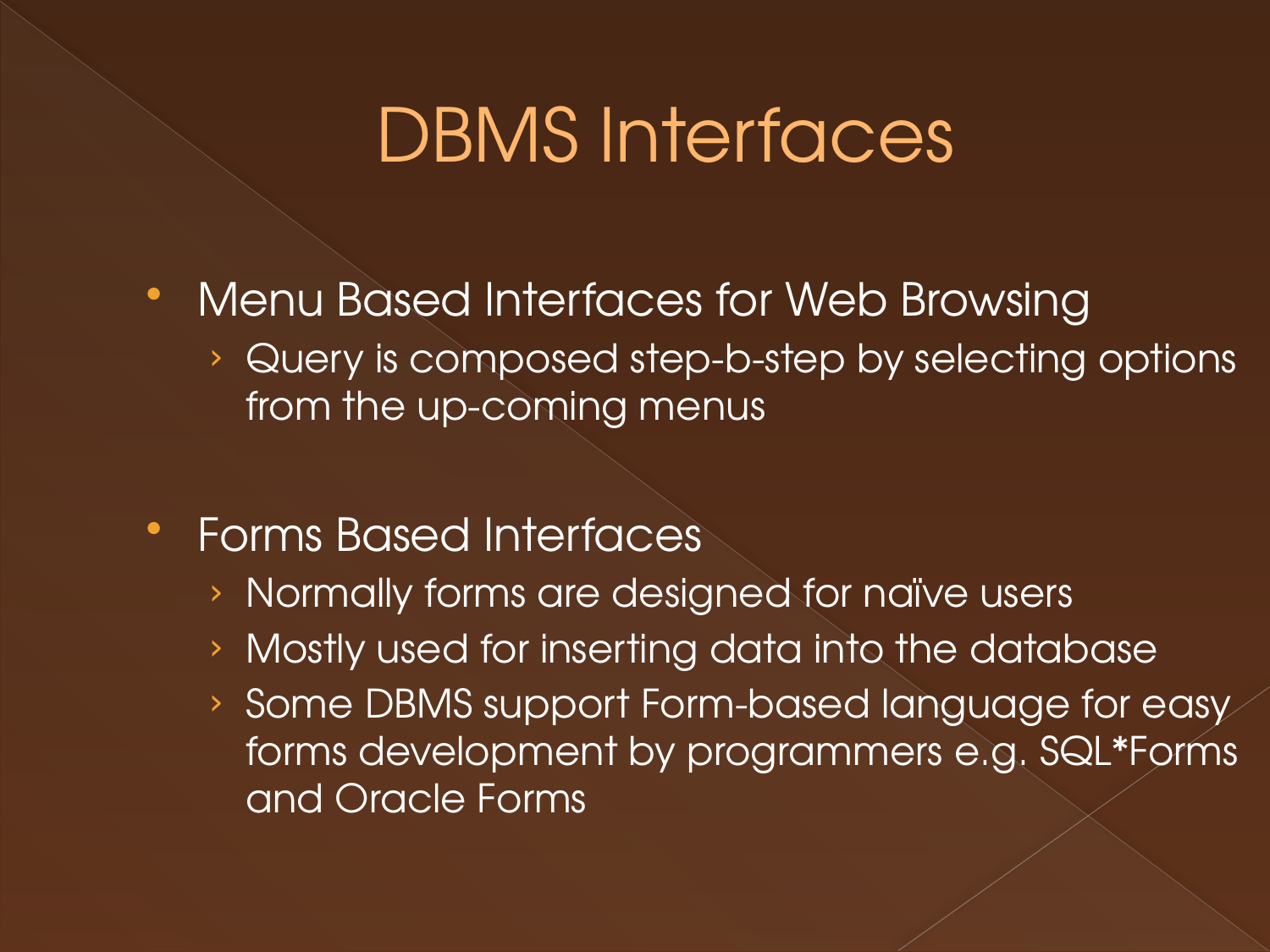

DBMS Interfaces
Menu Based Interfaces for Web Browsing
Query is composed step-b-step by selecting options from the up-coming menus

Forms Based Interfaces
Normally forms are designed for naïve users
Mostly used for inserting data into the database
Some DBMS support Form-based language for easy forms development by programmers e.g. SQL*Forms and Oracle Forms